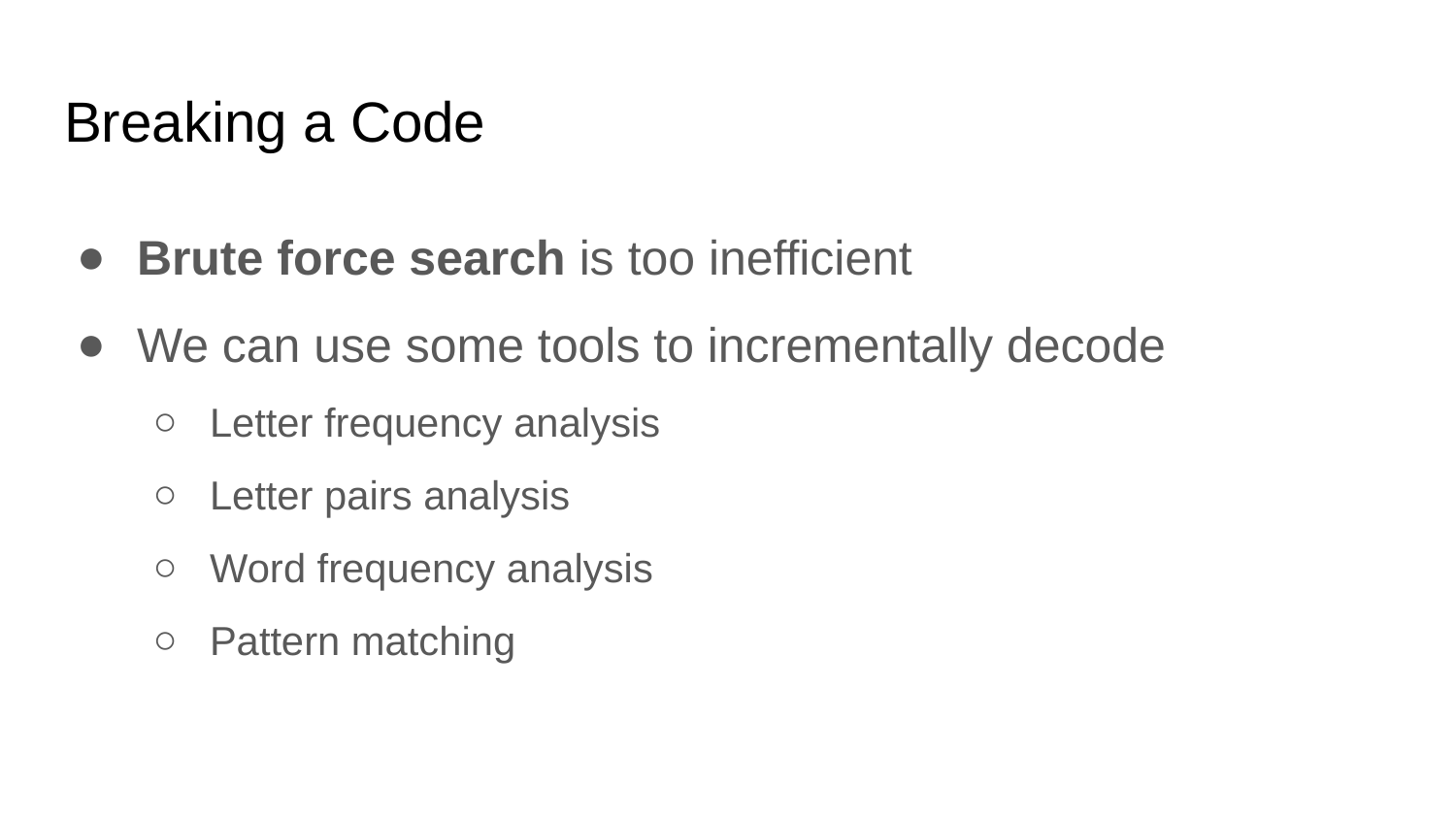

# Breaking a Code
Brute force search is too inefficient
We can use some tools to incrementally decode
Letter frequency analysis
Letter pairs analysis
Word frequency analysis
Pattern matching